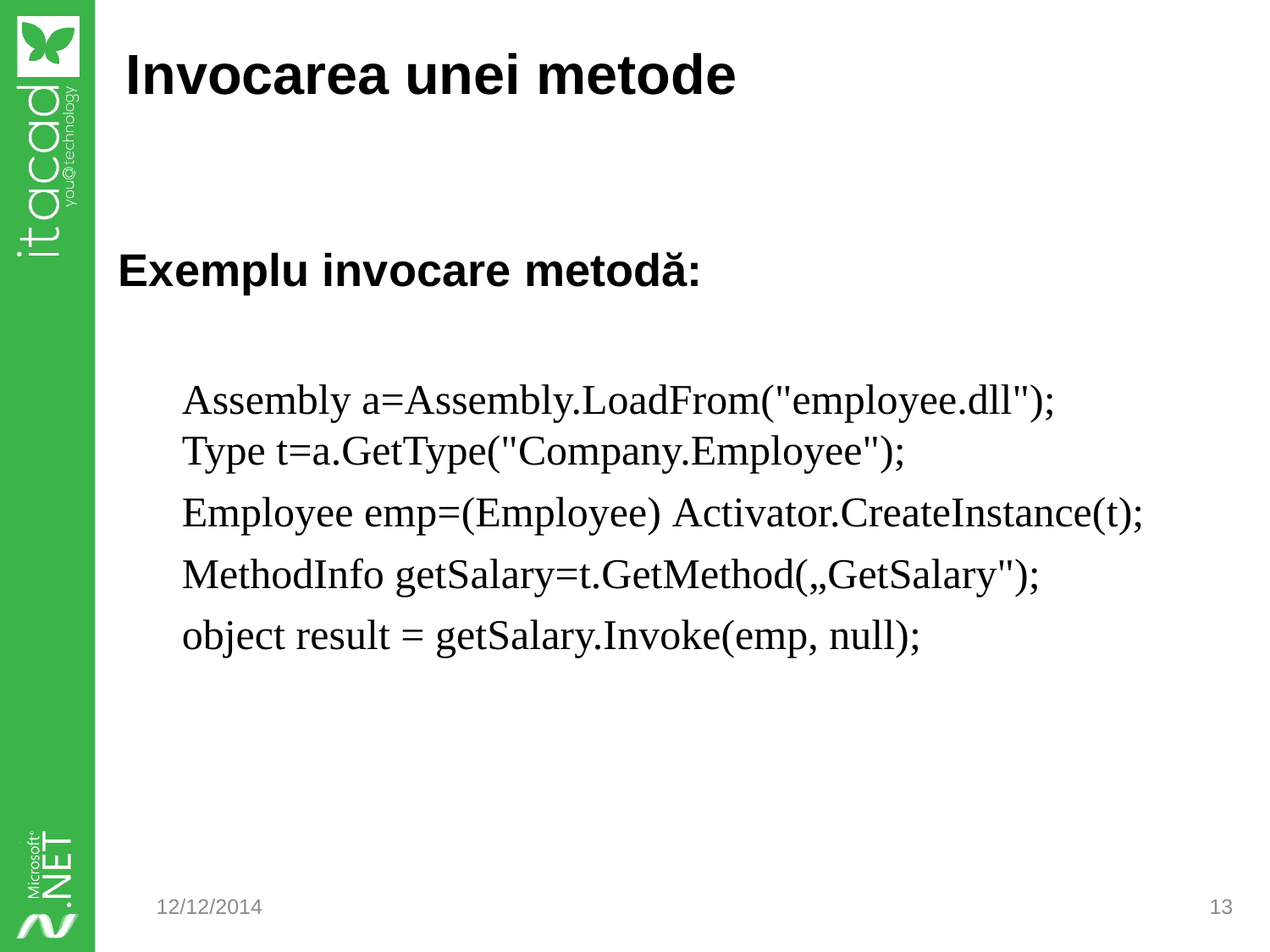

# Invocarea unei metode

Exemplu invocare metodă:

      Assembly a=Assembly.LoadFrom("employee.dll");
      Type t=a.GetType("Company.Employee");
      Employee emp=(Employee) Activator.CreateInstance(t);
      MethodInfo getSalary=t.GetMethod(„GetSalary");
      object result = getSalary.Invoke(emp, null);

12/12/2014
13